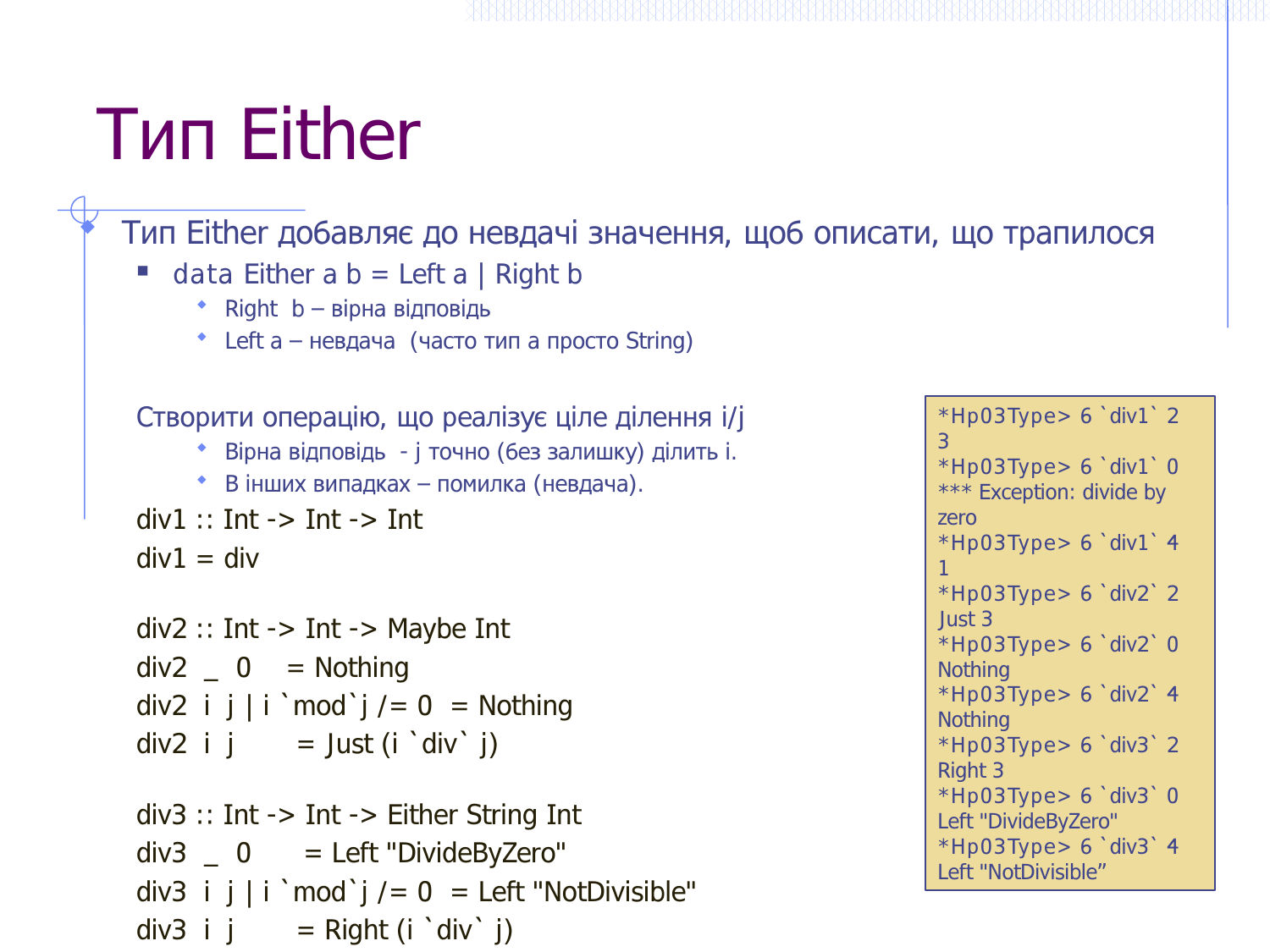

# Тип Either
Тип Either добавляє до невдачі значення, щоб описати, що трапилося
data Either a b = Left a | Right b
Right  b – вірна відповідь
Left a – невдача  (часто тип a просто String)

Створити операцію, що реалізує ціле ділення i/j
Вірна відповідь  - j точно (без залишку) ділить i.
В інших випадках – помилка (невдача).
div1 :: Int -> Int -> Int
div1 = div

div2 :: Int -> Int -> Maybe Int
div2  _  0    = Nothing
div2  i  j | i `mod`j /= 0  = Nothing
div2  i  j       = Just (i `div` j)

div3 :: Int -> Int -> Either String Int
div3  _  0      = Left "DivideByZero"
div3  i  j | i `mod`j /= 0  = Left "NotDivisible"
div3  i  j       = Right (i `div` j)

*Hp03Type> 6 `div1` 2
3
*Hp03Type> 6 `div1` 0
*** Exception: divide by zero
*Hp03Type> 6 `div1` 4
1
*Hp03Type> 6 `div2` 2
Just 3
*Hp03Type> 6 `div2` 0
Nothing
*Hp03Type> 6 `div2` 4
Nothing
*Hp03Type> 6 `div3` 2
Right 3
*Hp03Type> 6 `div3` 0
Left "DivideByZero"
*Hp03Type> 6 `div3` 4
Left "NotDivisible”